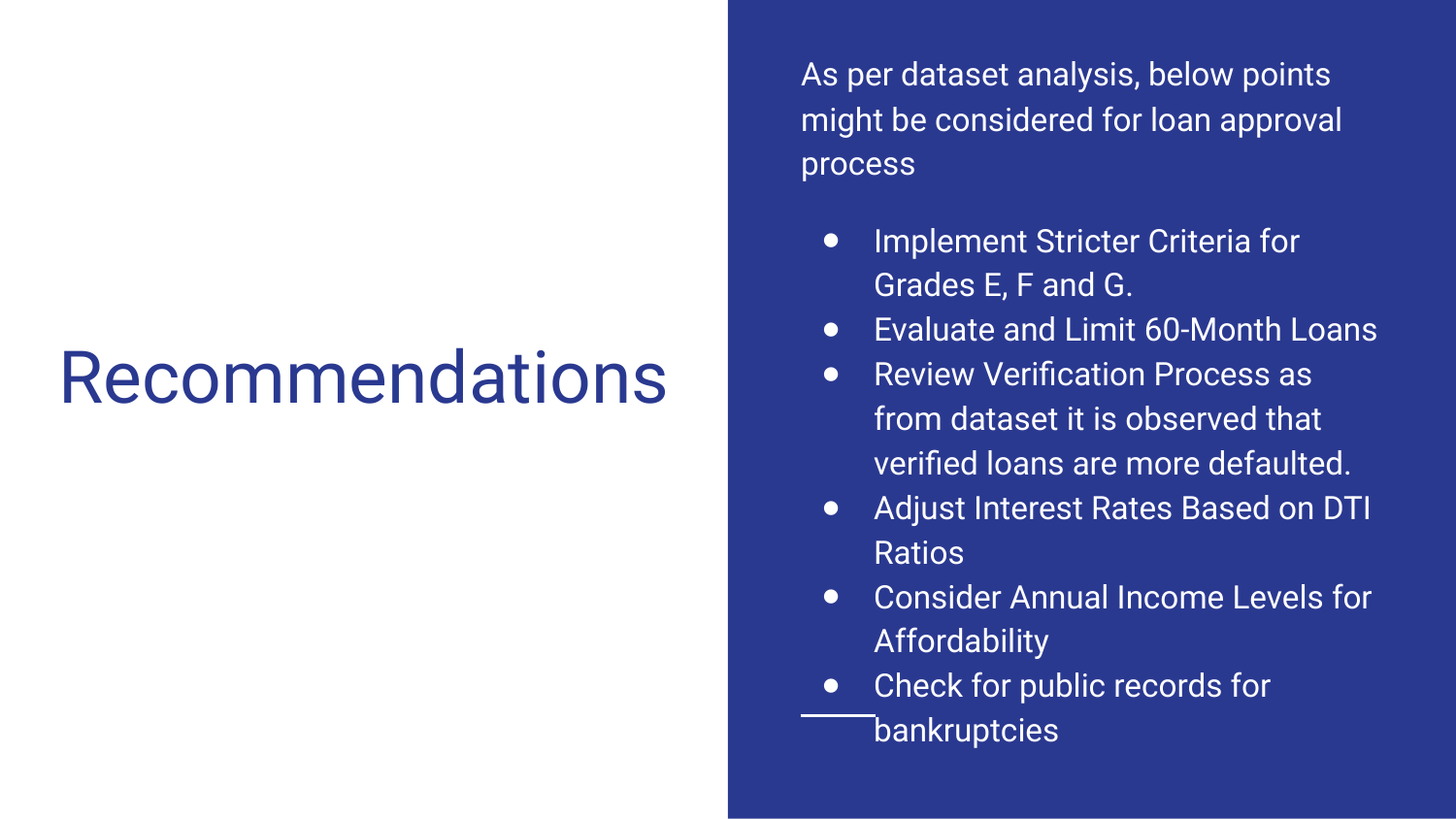

As per dataset analysis, below points might be considered for loan approval process
Implement Stricter Criteria for Grades E, F and G.
Evaluate and Limit 60-Month Loans
Review Verification Process as from dataset it is observed that verified loans are more defaulted.
Adjust Interest Rates Based on DTI Ratios
Consider Annual Income Levels for Affordability
Check for public records for bankruptcies
# Recommendations